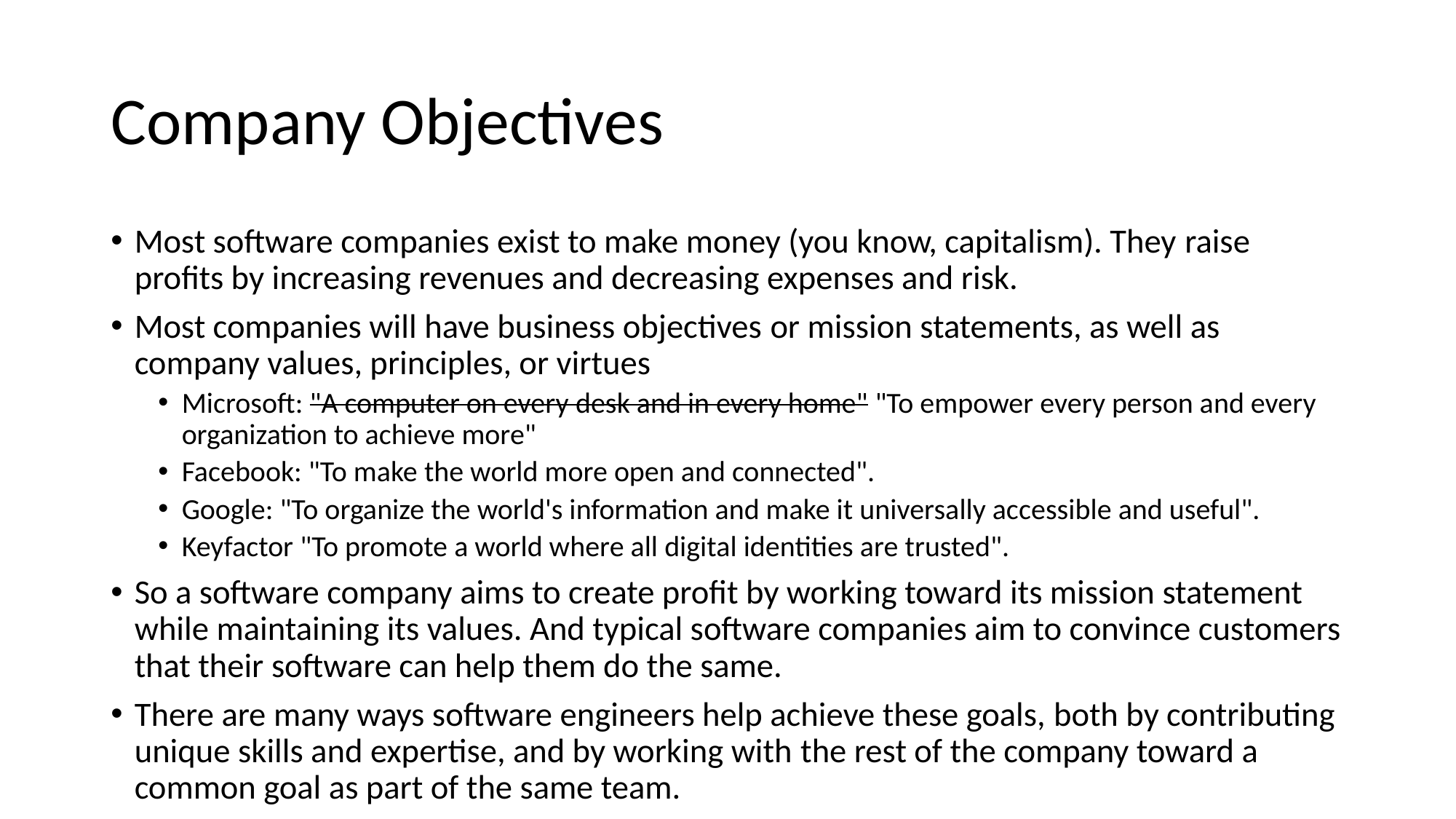

# Company Objectives
Most software companies exist to make money (you know, capitalism). They raise profits by increasing revenues and decreasing expenses and risk.
Most companies will have business objectives or mission statements, as well as company values, principles, or virtues
Microsoft: "A computer on every desk and in every home" "To empower every person and every organization to achieve more"
Facebook: "To make the world more open and connected".
Google: "To organize the world's information and make it universally accessible and useful".
Keyfactor "To promote a world where all digital identities are trusted".
So a software company aims to create profit by working toward its mission statement while maintaining its values. And typical software companies aim to convince customers that their software can help them do the same.
There are many ways software engineers help achieve these goals, both by contributing unique skills and expertise, and by working with the rest of the company toward a common goal as part of the same team.